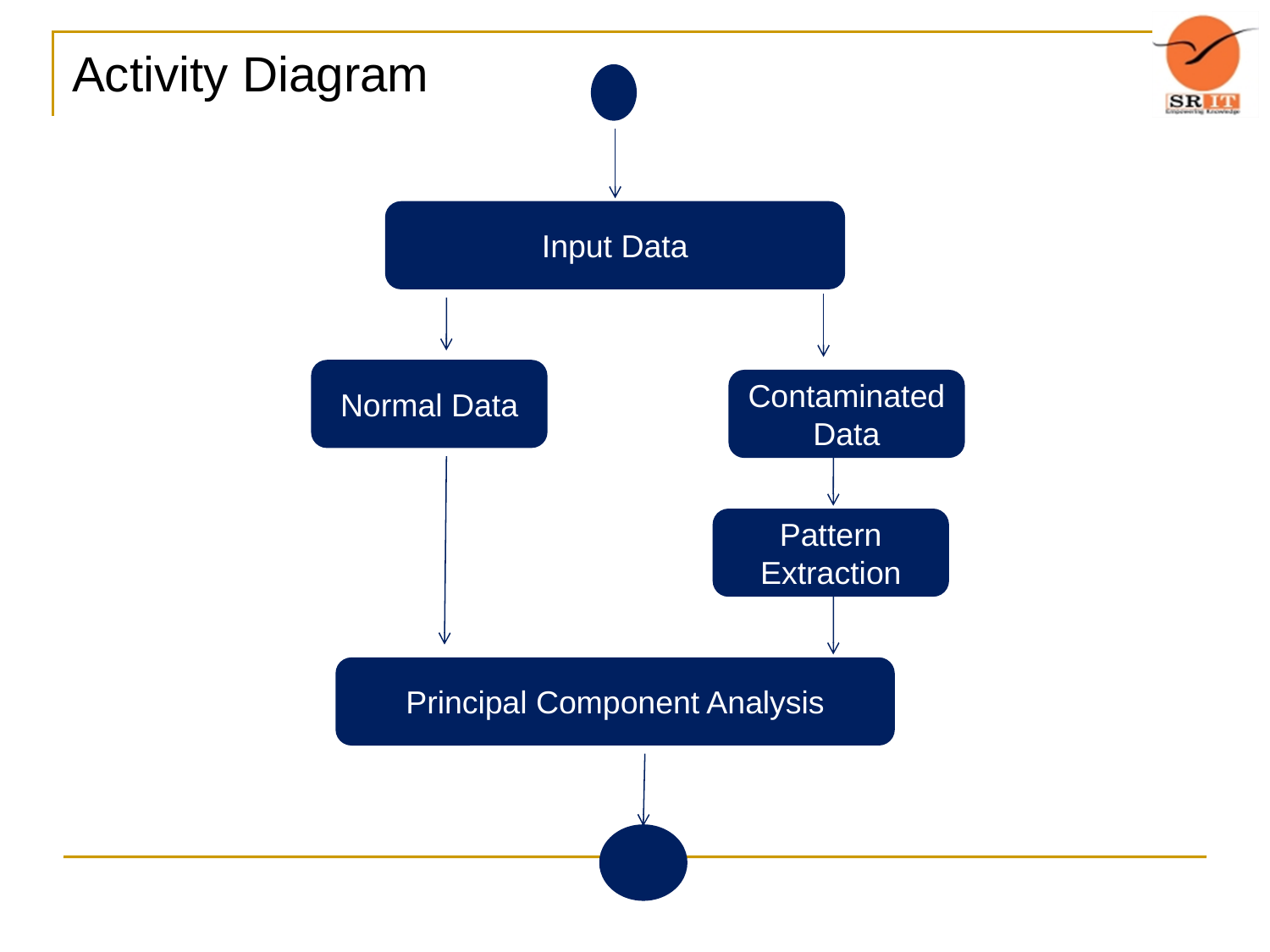

Activity Diagram

Input Data
Normal Data
Contaminated Data
Pattern Extraction
Principal Component Analysis